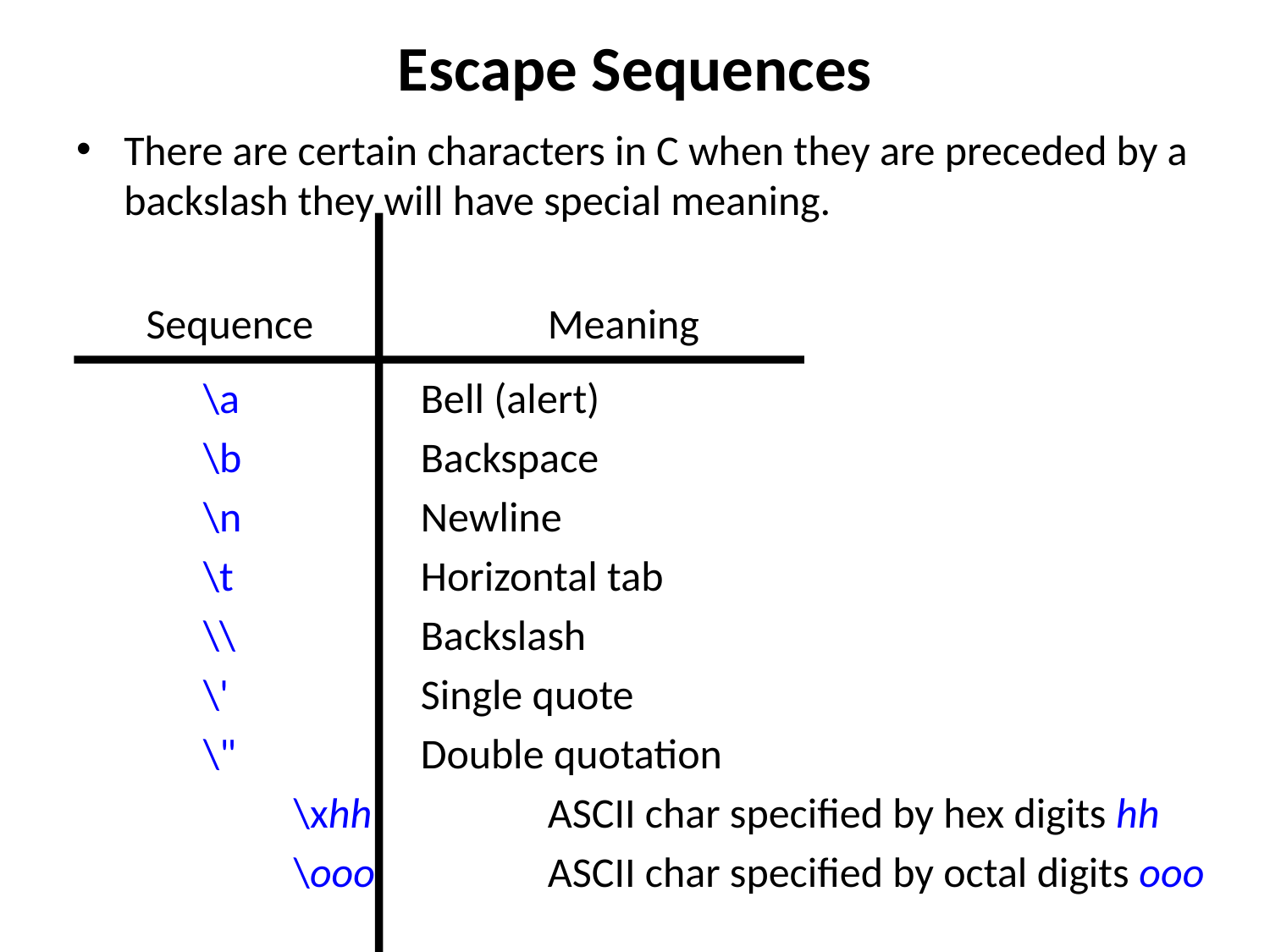

# Escape Sequences
There are certain characters in C when they are preceded by a backslash they will have special meaning.

  Sequence		Meaning
        \a		Bell (alert)
        \b		Backspace
        \n		Newline
        \t		Horizontal tab
        \\		Backslash
        \'		Single quote
        \"		Double quotation
		\xhh		ASCII char specified by hex digits hh
		\ooo		ASCII char specified by octal digits ooo